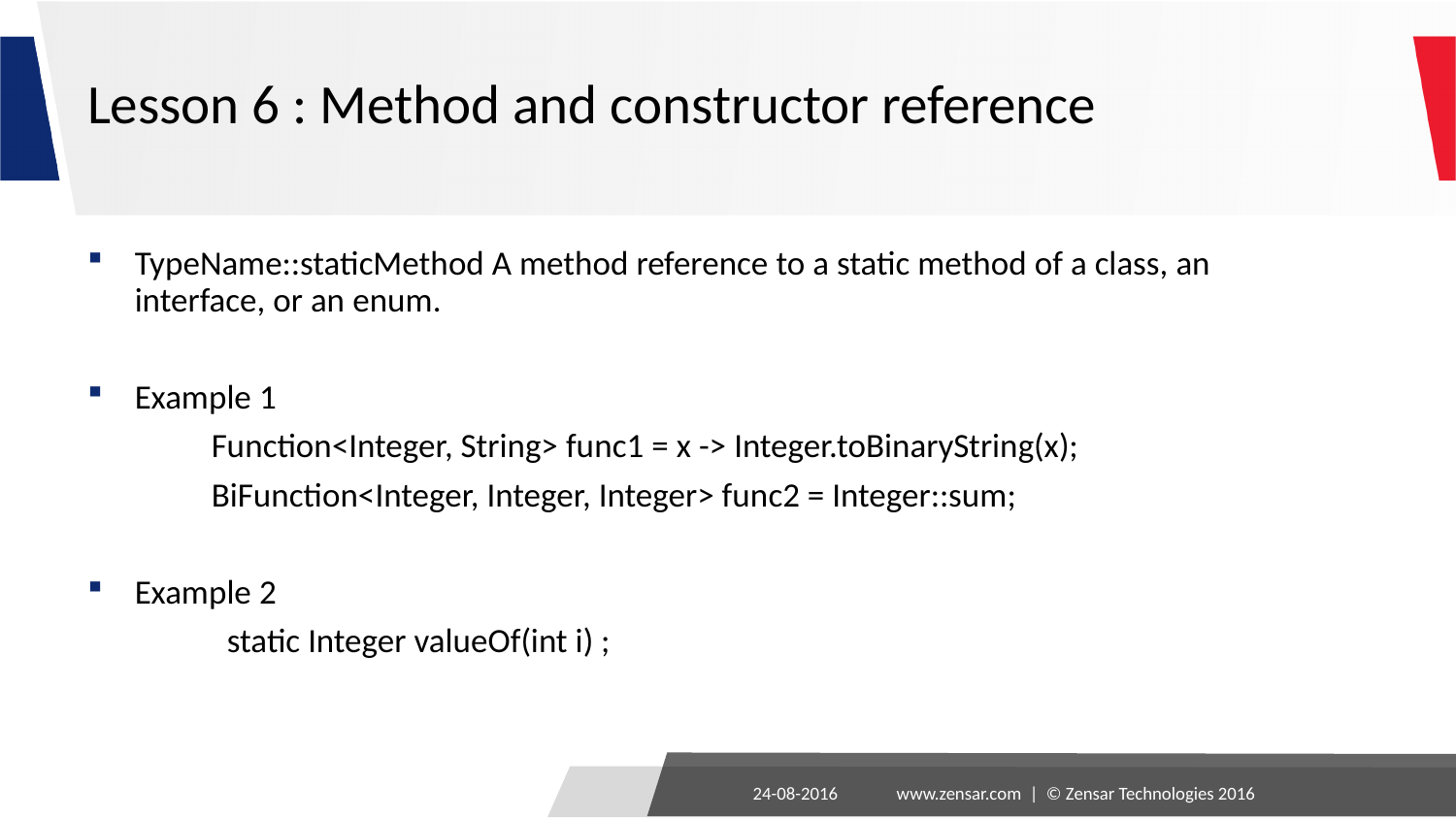

# Lesson 6 : Method and constructor reference
TypeName::staticMethod A method reference to a static method of a class, an interface, or an enum.

Example 1
    	 Function<Integer, String> func1 = x -> Integer.toBinaryString(x);
   	 BiFunction<Integer, Integer, Integer> func2 = Integer::sum;

Example 2
 	   static Integer valueOf(int i) ;

24-08-2016
www.zensar.com  |  © Zensar Technologies 2016